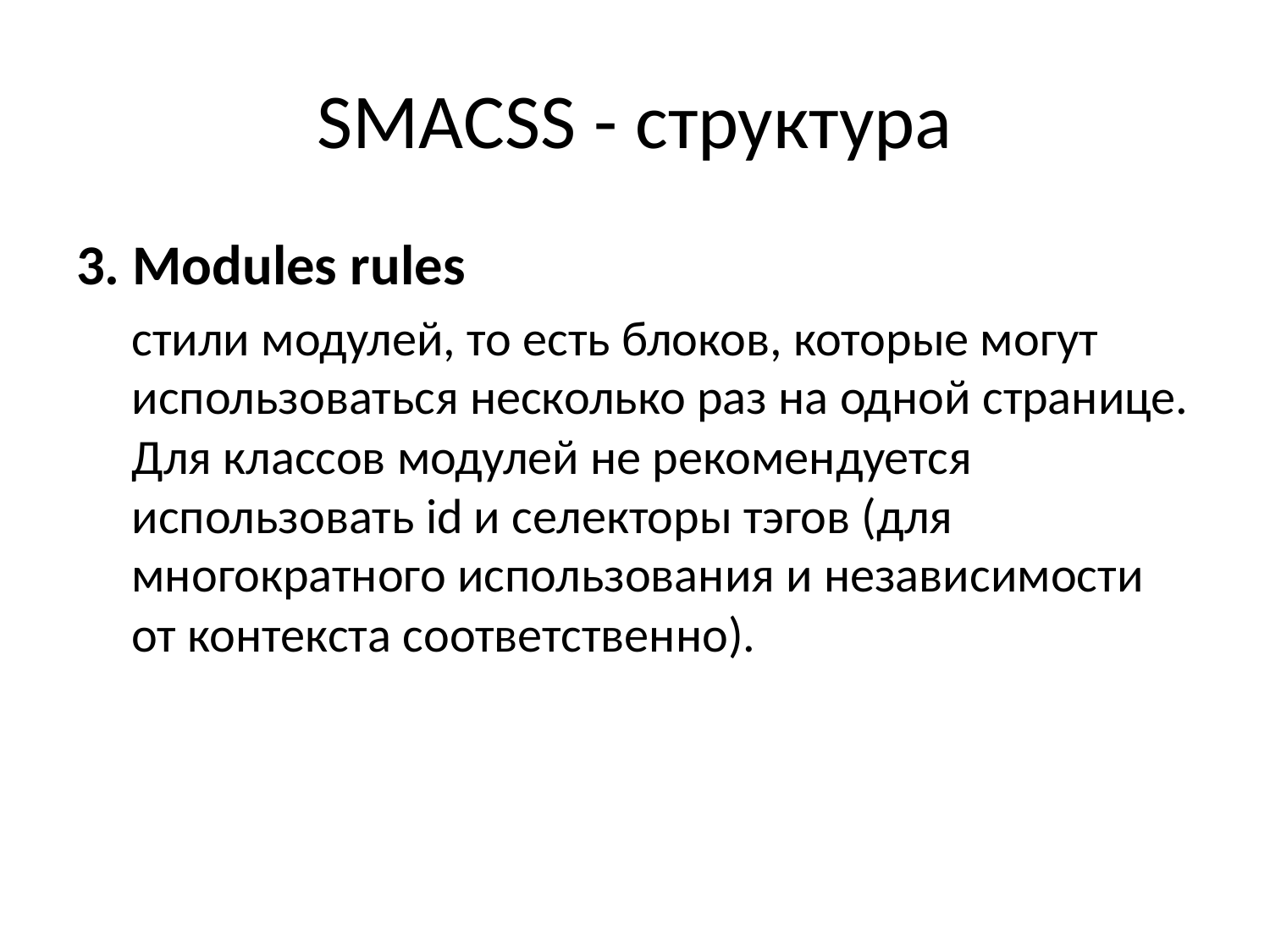

# SMACSS - структура
3. Modules rules
стили модулей, то есть блоков, которые могут использоваться несколько раз на одной странице. Для классов модулей не рекомендуется использовать id и селекторы тэгов (для многократного использования и независимости от контекста соответственно).